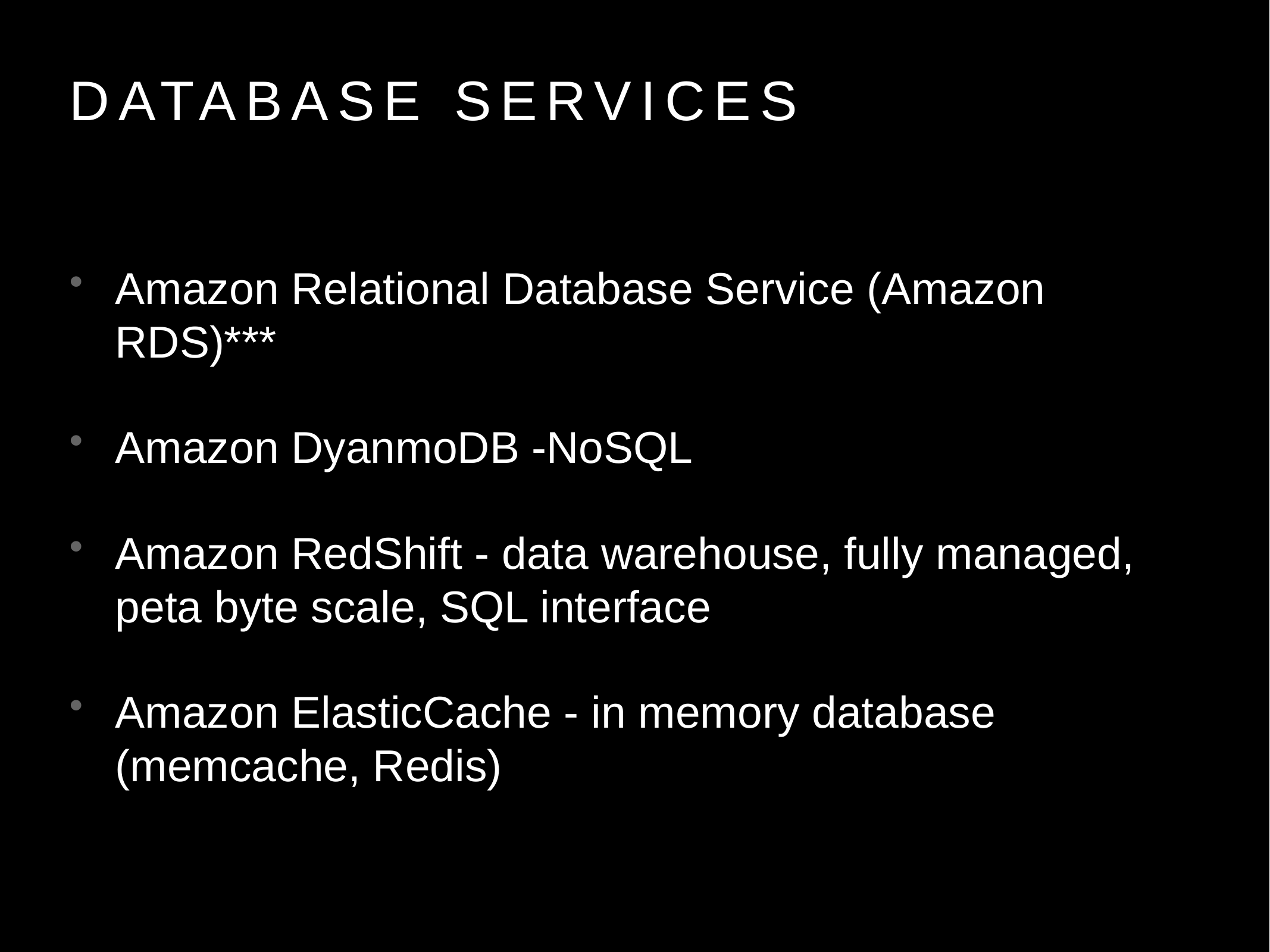

# Database Services
Amazon Relational Database Service (Amazon RDS)***
Amazon DyanmoDB -NoSQL
Amazon RedShift - data warehouse, fully managed, peta byte scale, SQL interface
Amazon ElasticCache - in memory database (memcache, Redis)